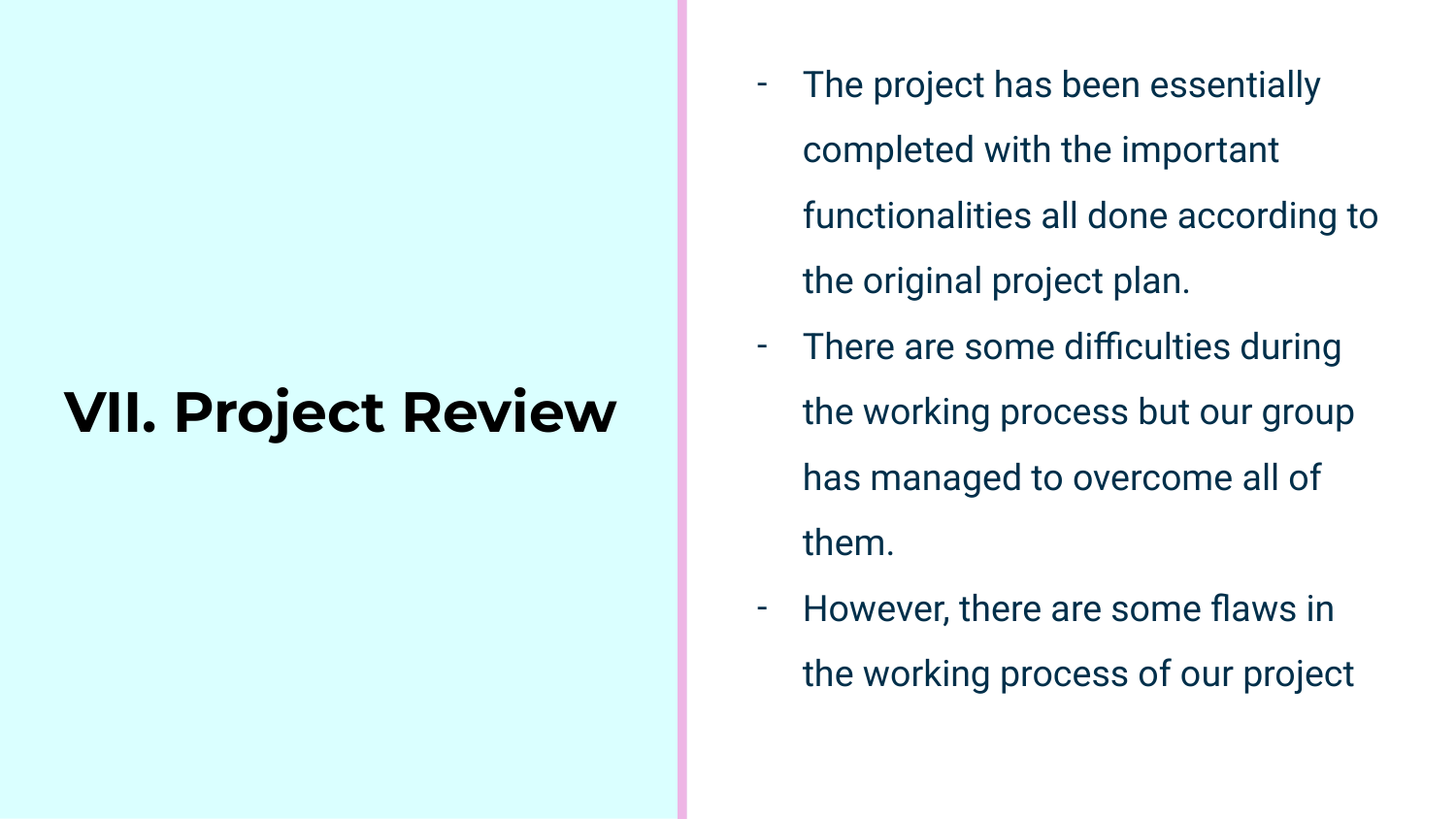

The project has been essentially completed with the important functionalities all done according to the original project plan.
There are some difficulties during the working process but our group has managed to overcome all of them.
However, there are some flaws in the working process of our project
# VII. Project Review